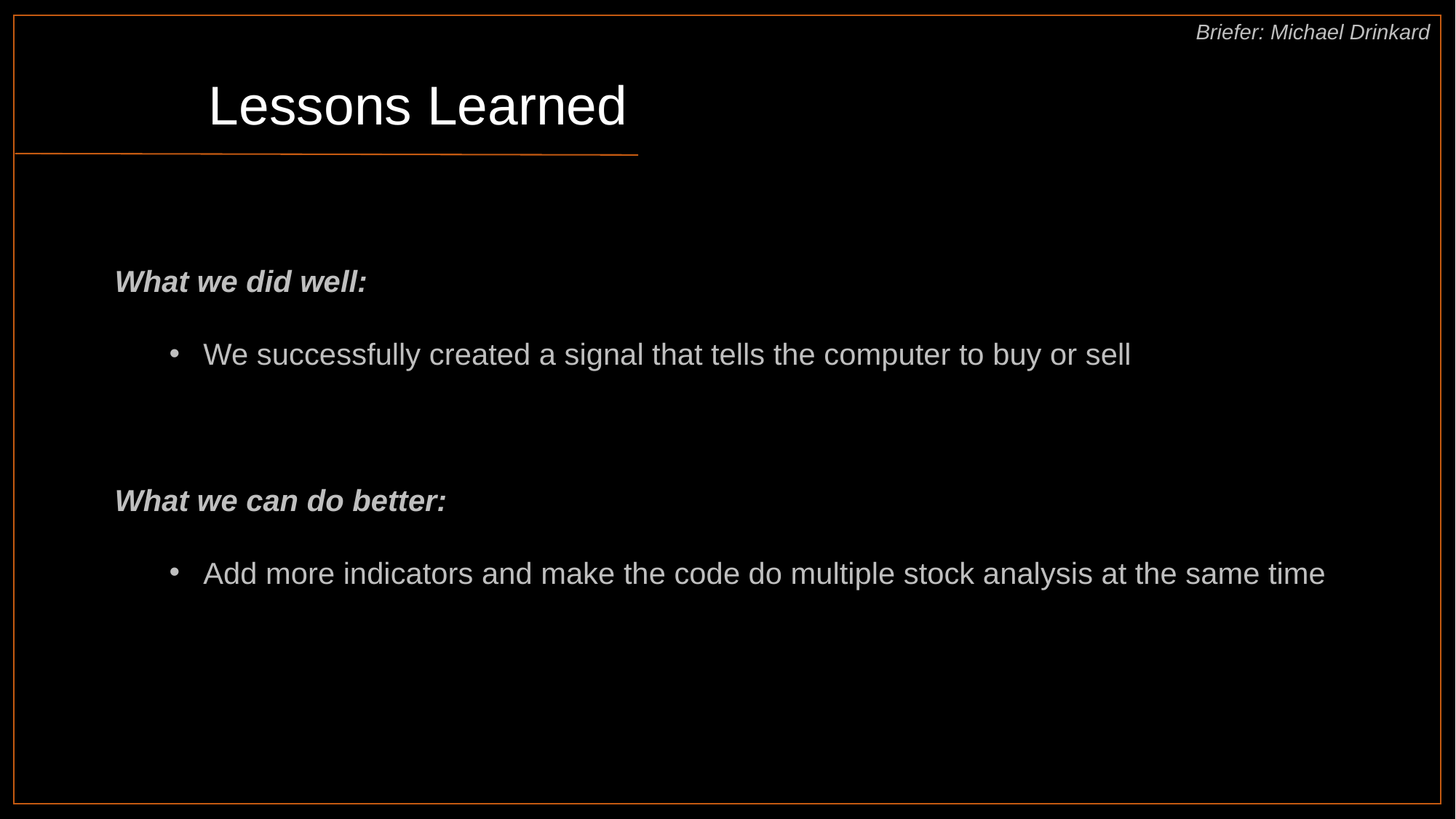

Briefer: Michael Drinkard

#
Lessons Learned

What we did well:

We successfully created a signal that tells the computer to buy or sell

What we can do better:

Add more indicators and make the code do multiple stock analysis at the same time